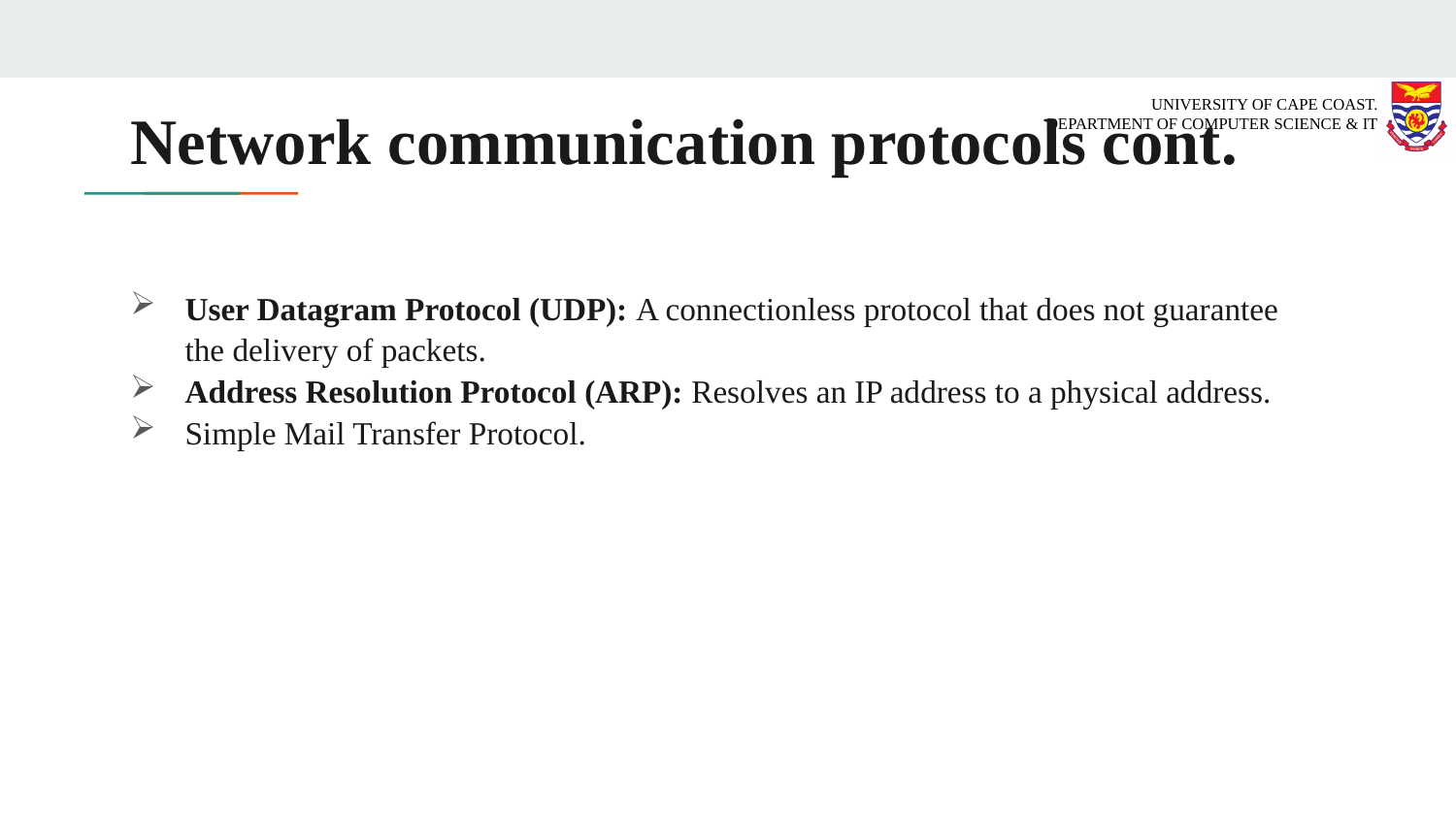

# Network communication protocols cont.
User Datagram Protocol (UDP): A connectionless protocol that does not guarantee the delivery of packets.
Address Resolution Protocol (ARP): Resolves an IP address to a physical address.
Simple Mail Transfer Protocol.